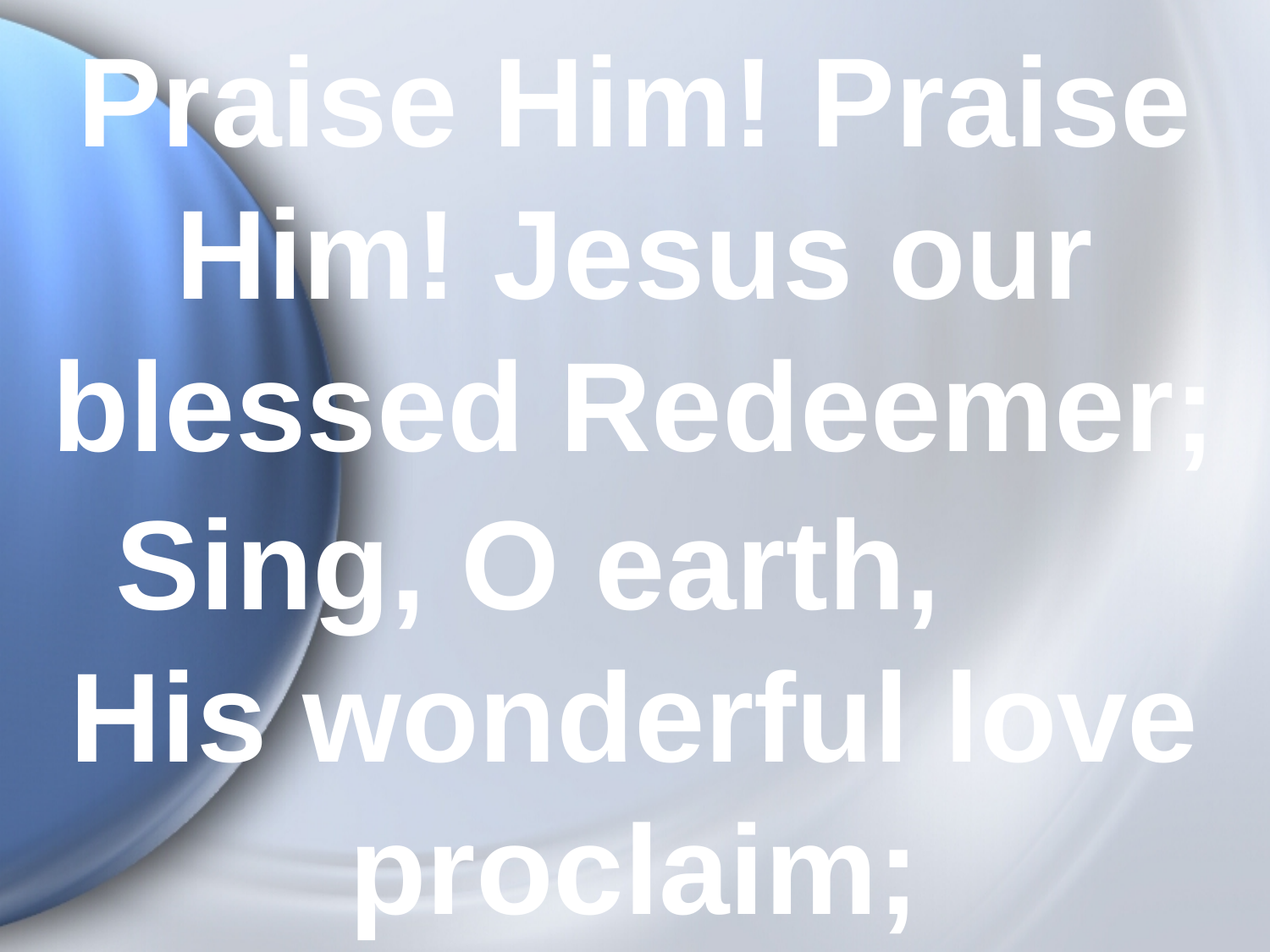

Praise Him! Praise Him! Jesus our blessed Redeemer;
Sing, O earth,       His wonderful love proclaim;